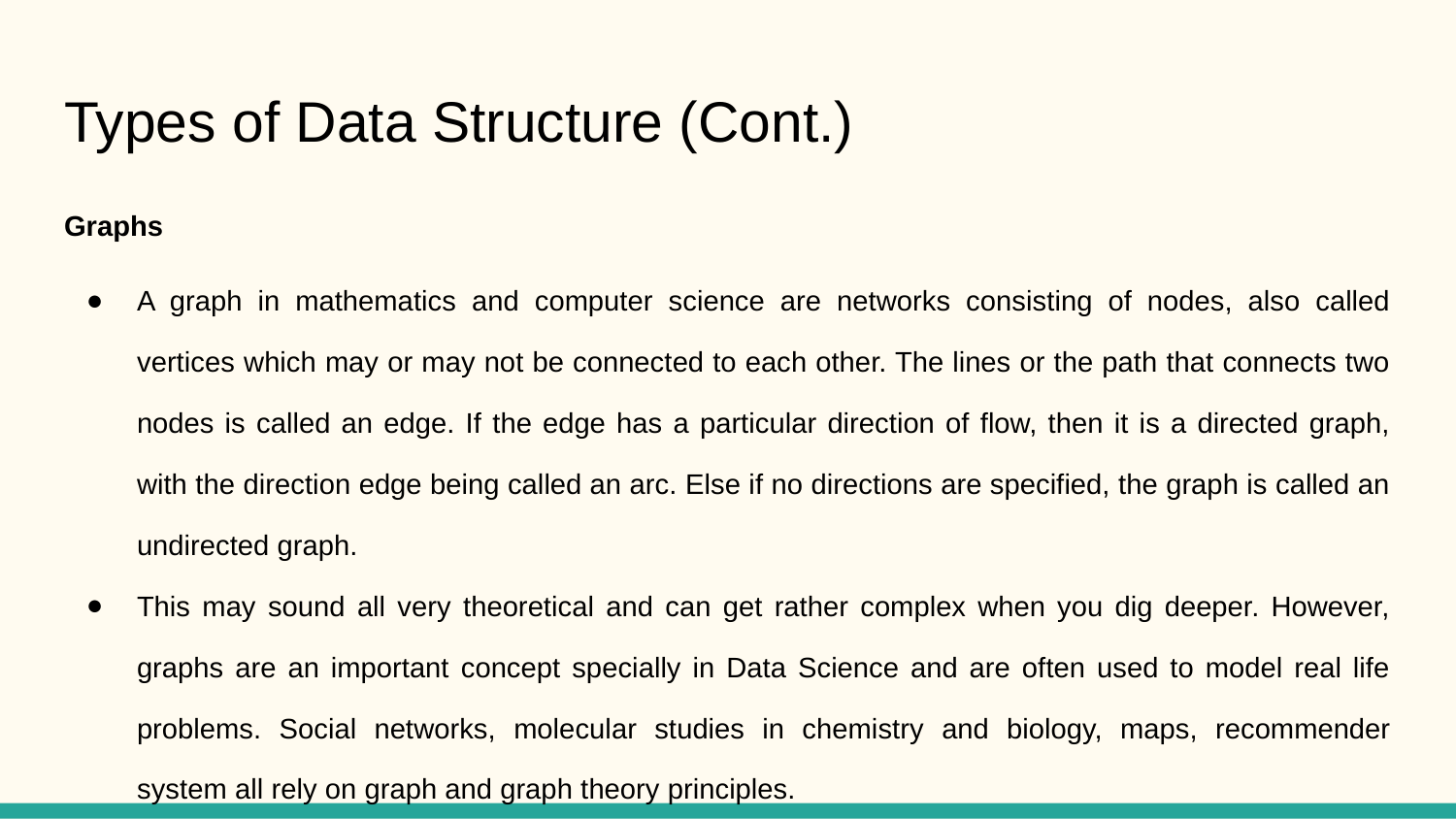

# Types of Data Structure (Cont.)
Graphs
A graph in mathematics and computer science are networks consisting of nodes, also called vertices which may or may not be connected to each other. The lines or the path that connects two nodes is called an edge. If the edge has a particular direction of flow, then it is a directed graph, with the direction edge being called an arc. Else if no directions are specified, the graph is called an undirected graph.
This may sound all very theoretical and can get rather complex when you dig deeper. However, graphs are an important concept specially in Data Science and are often used to model real life problems. Social networks, molecular studies in chemistry and biology, maps, recommender system all rely on graph and graph theory principles.